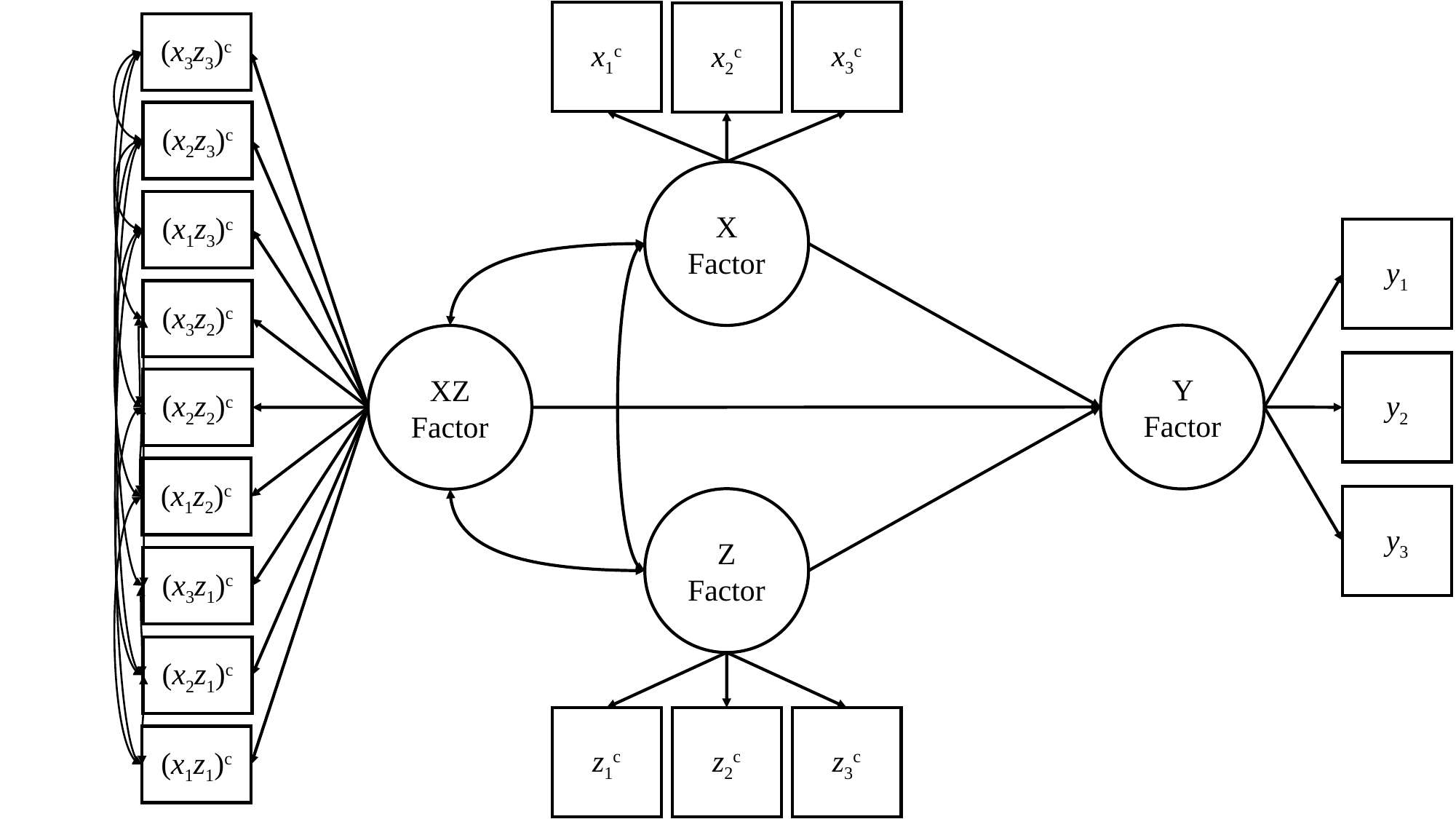

x1c
x3c
x2c
(x3z3)c
(x2z3)c
X Factor
(x1z3)c
y1
(x3z2)c
Y Factor
XZ Factor
y2
(x2z2)c
(x1z2)c
y3
Z Factor
(x3z1)c
(x2z1)c
z1c
z2c
z3c
(x1z1)c